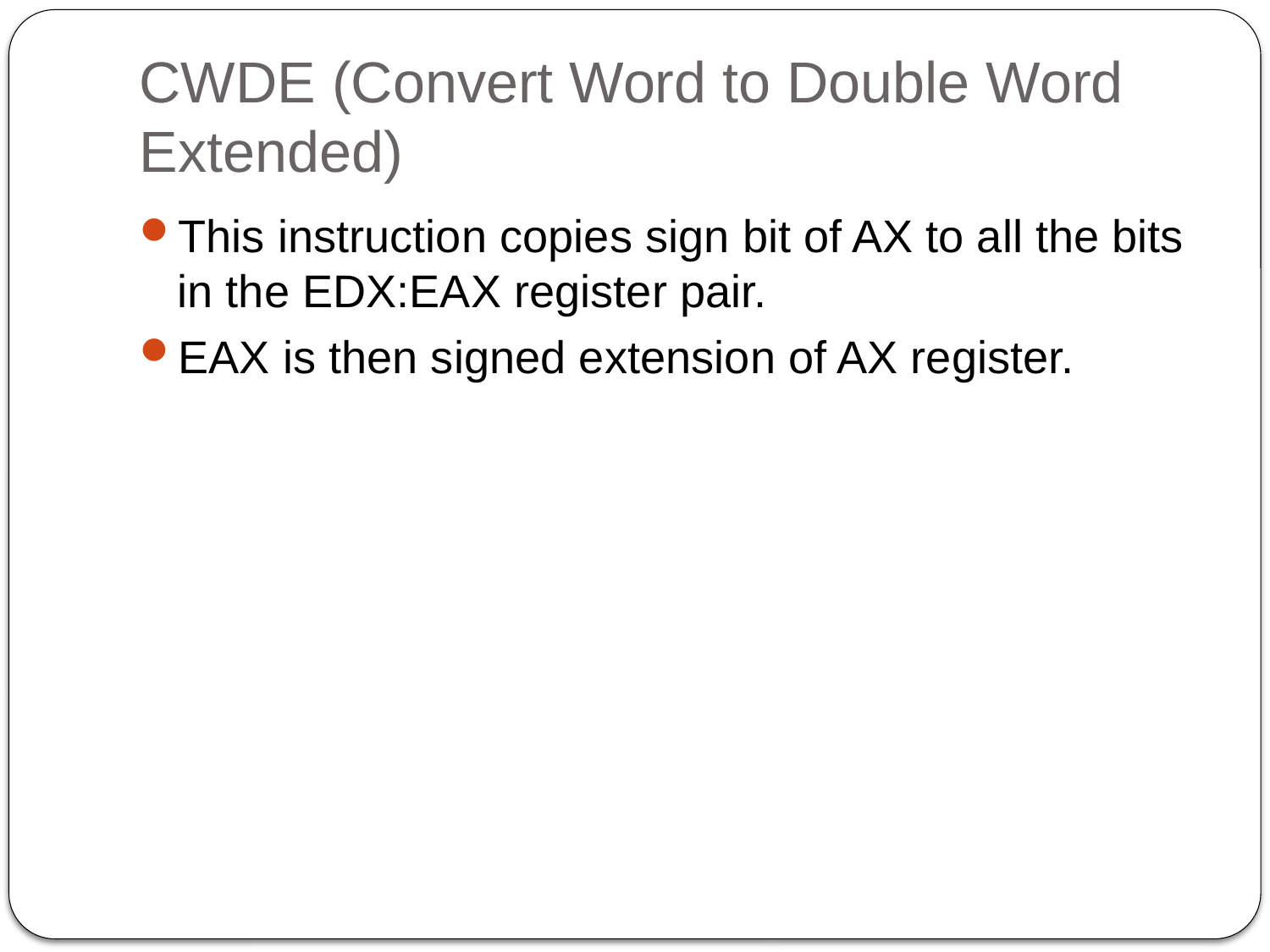

# CWDE (Convert Word to Double Word Extended)
This instruction copies sign bit of AX to all the bits in the EDX:EAX register pair.
EAX is then signed extension of AX register.